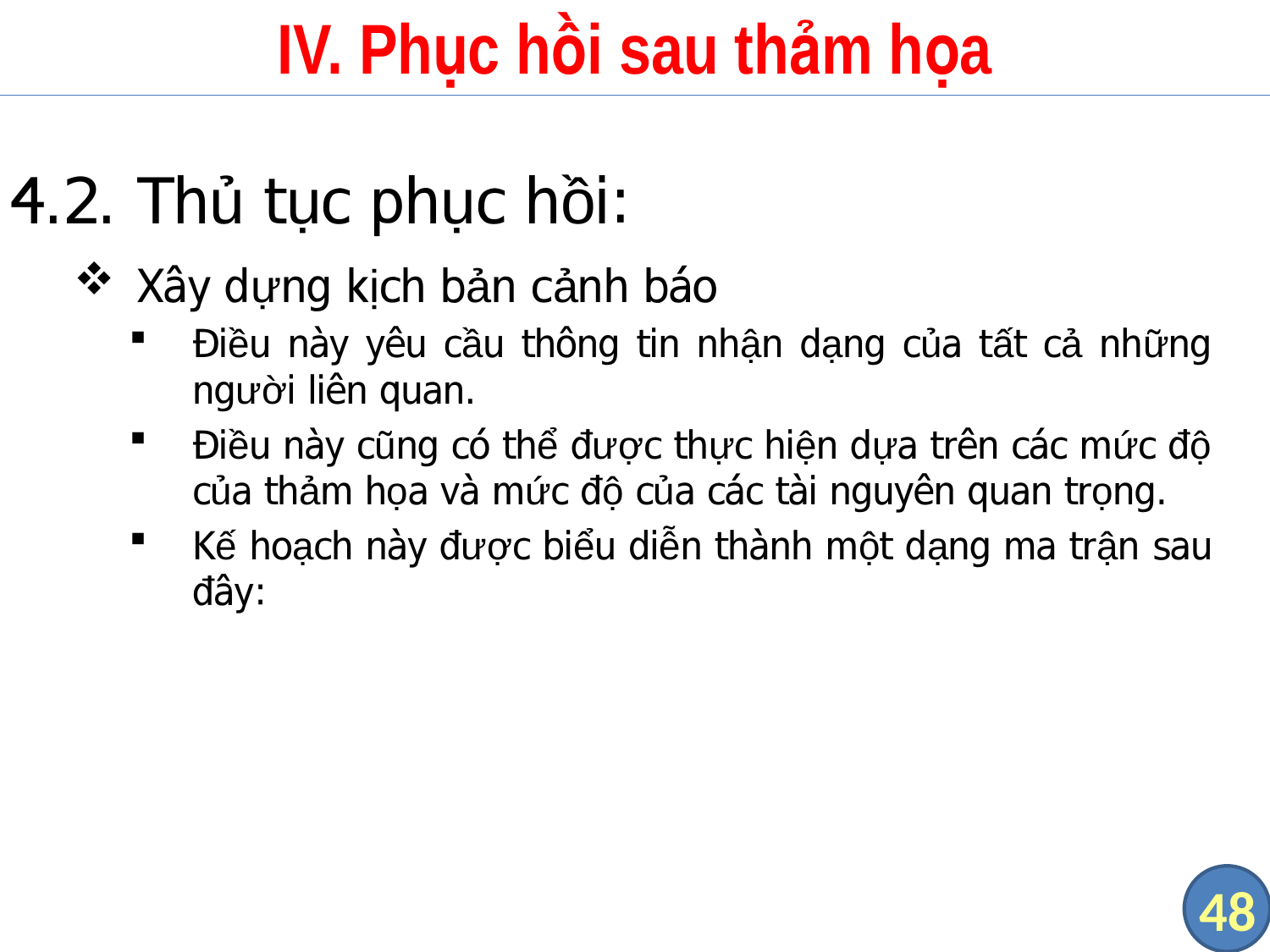

# IV. Phục hồi sau thảm họa
4.2. Thủ tục phục hồi:
Xây dựng kịch bản cảnh báo
Điều này yêu cầu thông tin nhận dạng của tất cả những người liên quan.
Điều này cũng có thể được thực hiện dựa trên các mức độ của thảm họa và mức độ của các tài nguyên quan trọng.
Kế hoạch này được biểu diễn thành một dạng ma trận sau đây:
48